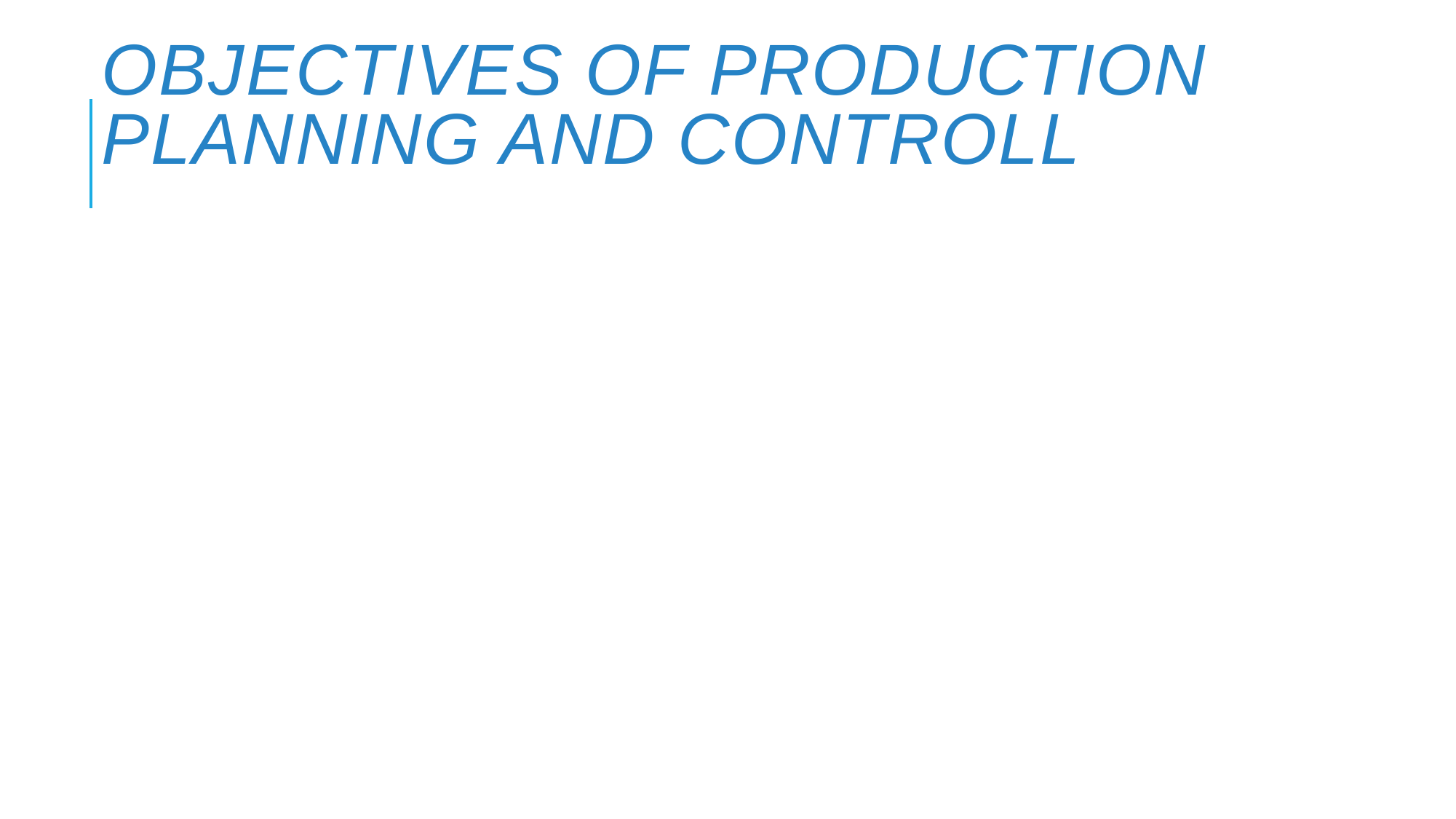

# Objectives of production planning and controll